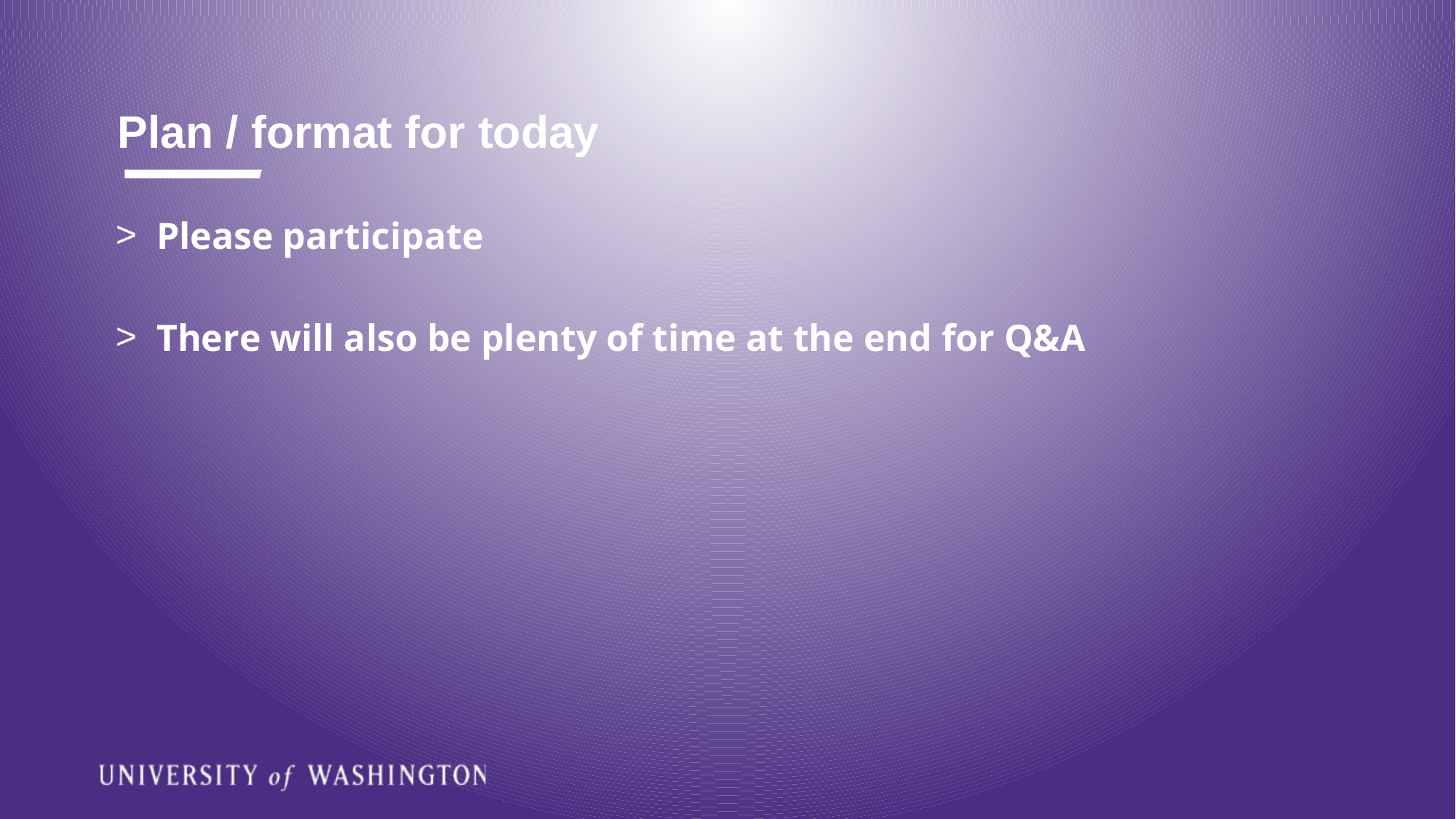

# Plan / format for today
Please participate

There will also be plenty of time at the end for Q&A